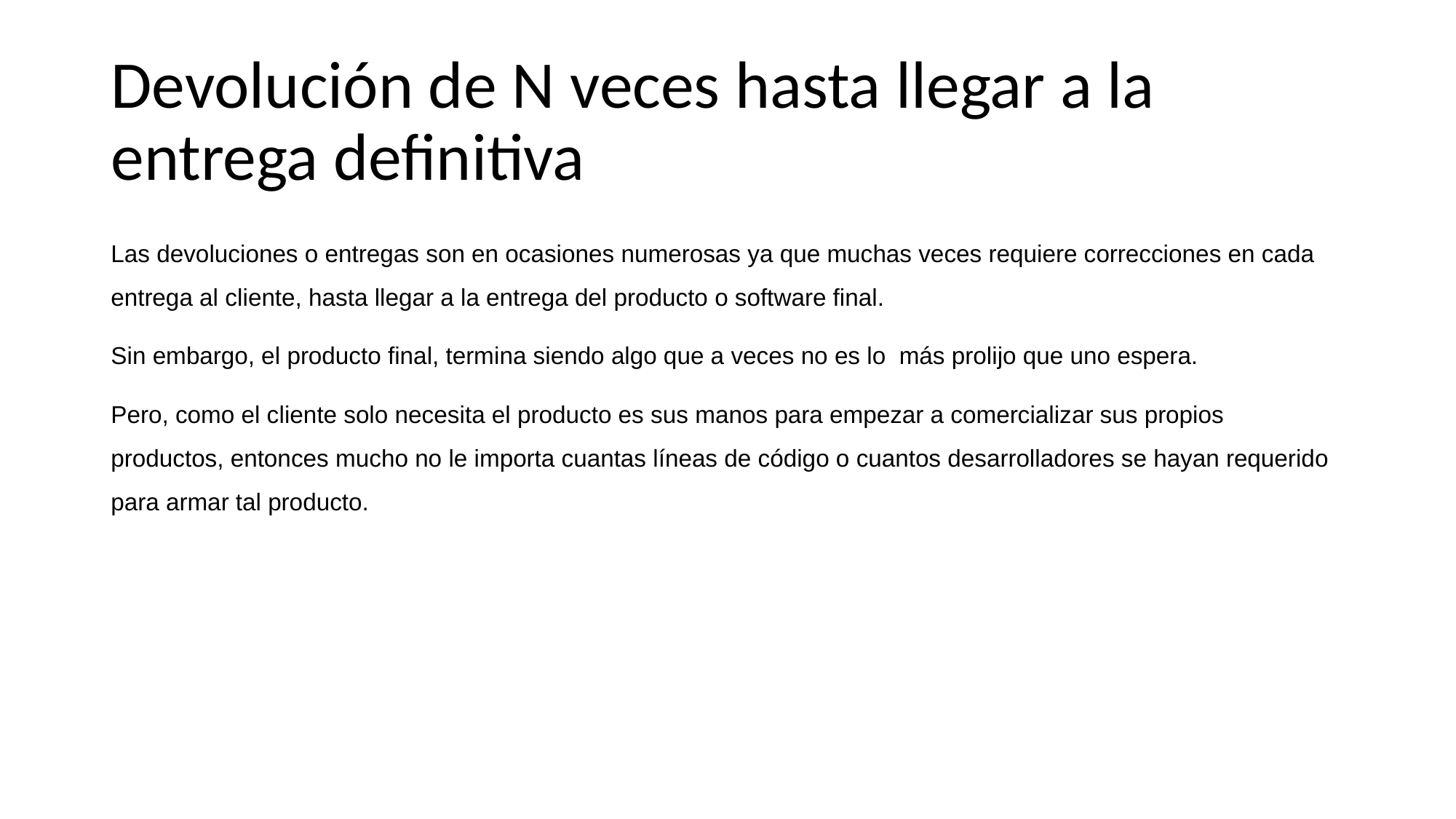

# Devolución de N veces hasta llegar a la entrega definitiva
Las devoluciones o entregas son en ocasiones numerosas ya que muchas veces requiere correcciones en cada entrega al cliente, hasta llegar a la entrega del producto o software final.
Sin embargo, el producto final, termina siendo algo que a veces no es lo  más prolijo que uno espera.
Pero, como el cliente solo necesita el producto es sus manos para empezar a comercializar sus propios productos, entonces mucho no le importa cuantas líneas de código o cuantos desarrolladores se hayan requerido para armar tal producto.